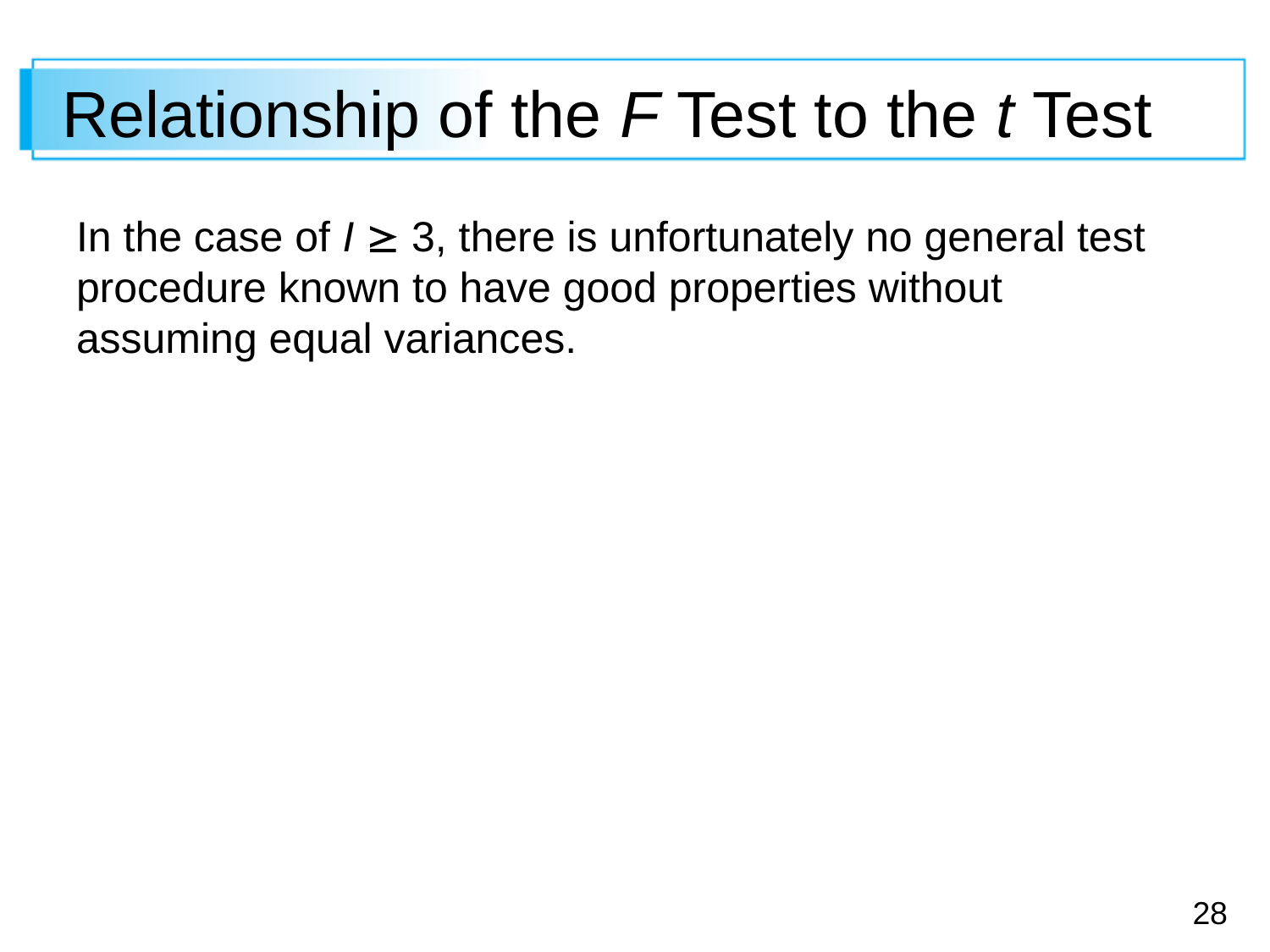

# Relationship of the F Test to the t Test
In the case of I ≥ 3, there is unfortunately no general test procedure known to have good properties without assuming equal variances.